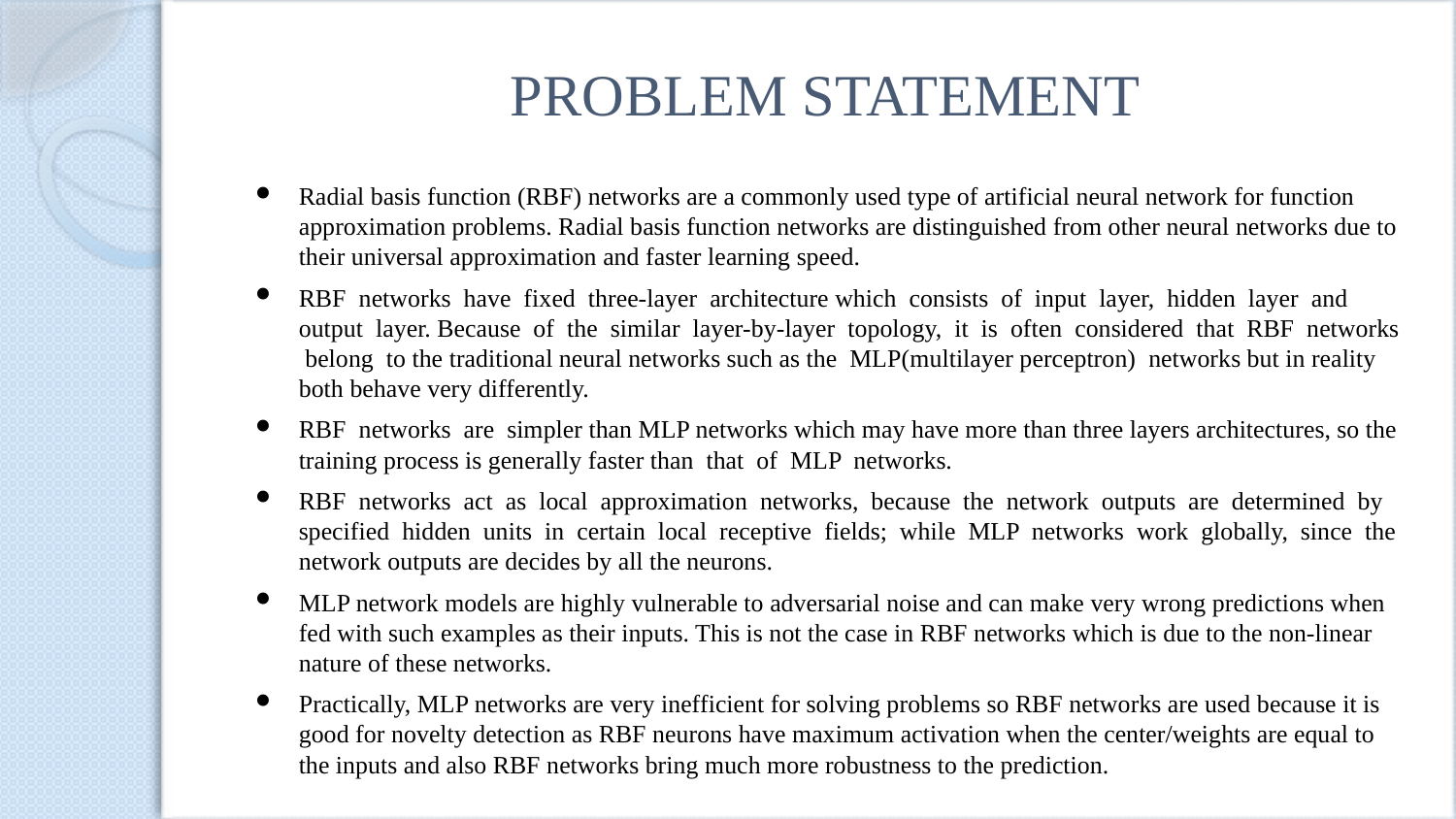

# PROBLEM STATEMENT
Radial basis function (RBF) networks are a commonly used type of artificial neural network for function approximation problems. Radial basis function networks are distinguished from other neural networks due to their universal approximation and faster learning speed.
RBF  networks  have  fixed  three-layer  architecture which  consists  of  input  layer,  hidden  layer  and  output  layer. Because  of  the  similar  layer-by-layer  topology,  it  is  often  considered  that  RBF  networks  belong  to the traditional neural networks such as the  MLP(multilayer perceptron)  networks but in reality both behave very differently.
RBF  networks  are  simpler than MLP networks which may have more than three layers architectures, so the training process is generally faster than  that  of  MLP  networks.
RBF  networks  act  as  local  approximation  networks,  because  the  network  outputs  are  determined  by  specified  hidden  units  in  certain  local  receptive  fields;  while  MLP  networks  work  globally,  since  the network outputs are decides by all the neurons.
MLP network models are highly vulnerable to adversarial noise and can make very wrong predictions when fed with such examples as their inputs. This is not the case in RBF networks which is due to the non-linear nature of these networks.
Practically, MLP networks are very inefficient for solving problems so RBF networks are used because it is good for novelty detection as RBF neurons have maximum activation when the center/weights are equal to the inputs and also RBF networks bring much more robustness to the prediction.